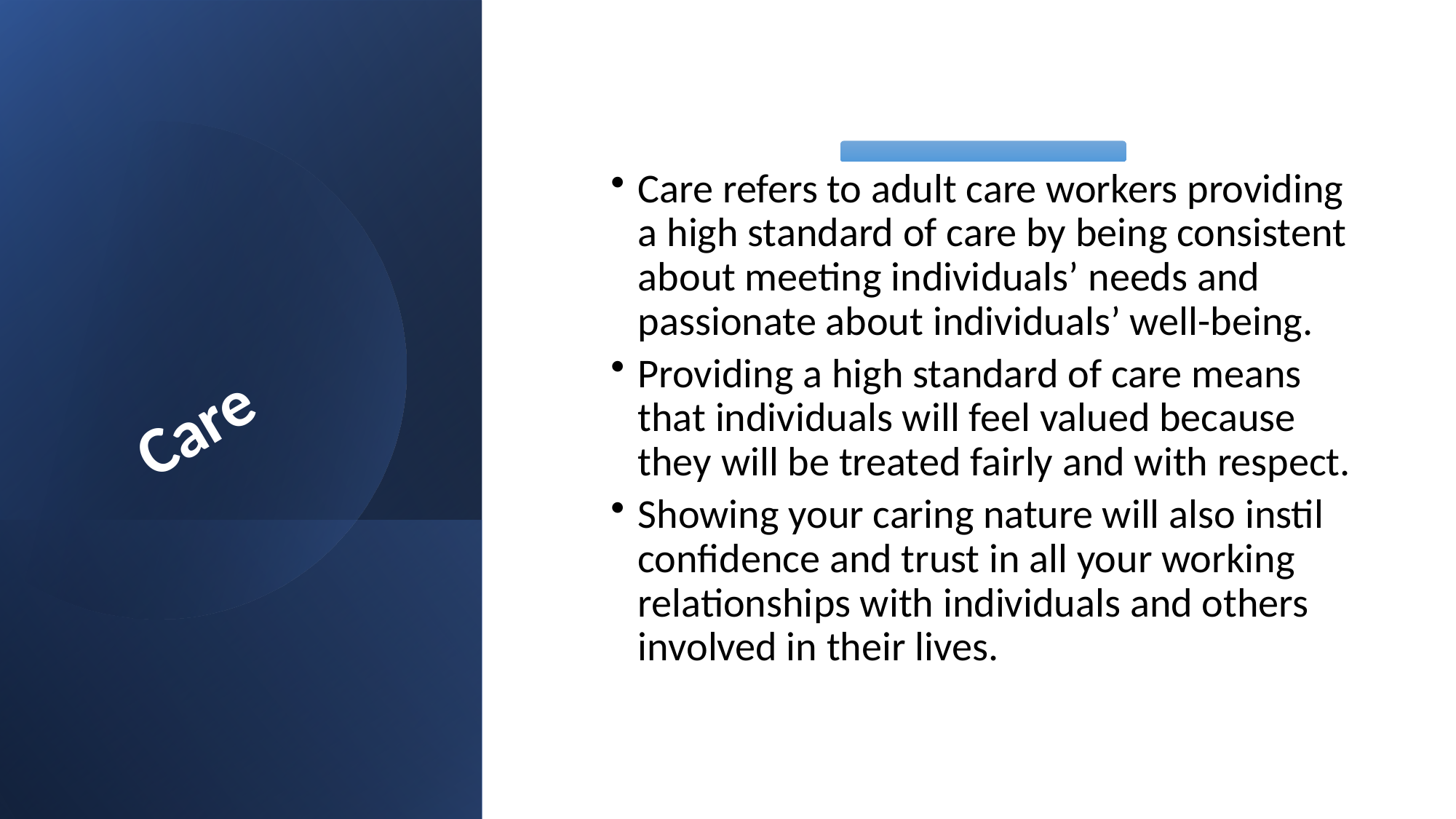

Care refers to adult care workers providing a high standard of care by being consistent about meeting individuals’ needs and passionate about individuals’ well-being.
Providing a high standard of care means that individuals will feel valued because they will be treated fairly and with respect.
Showing your caring nature will also instil confidence and trust in all your working relationships with individuals and others involved in their lives.

Care

Created by Tayo Alebiosu